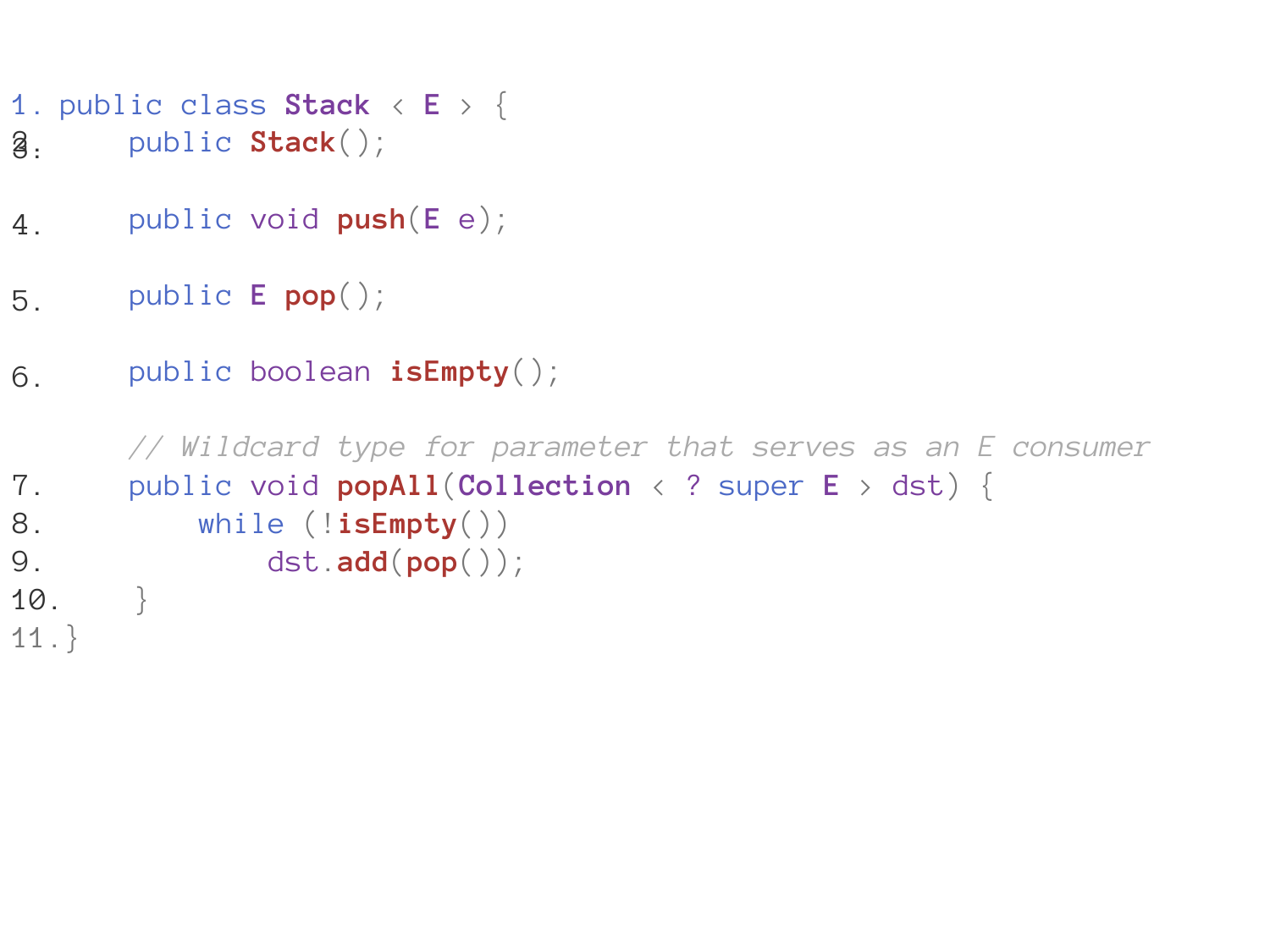

public class Stack < E > {
    public Stack();
    public void push(E e);
    public E pop();
    public boolean isEmpty();
    // Wildcard type for parameter that serves as an E consumer
    public void popAll(Collection < ? super E > dst) {
        while (!isEmpty())
            dst.add(pop());
    }
}